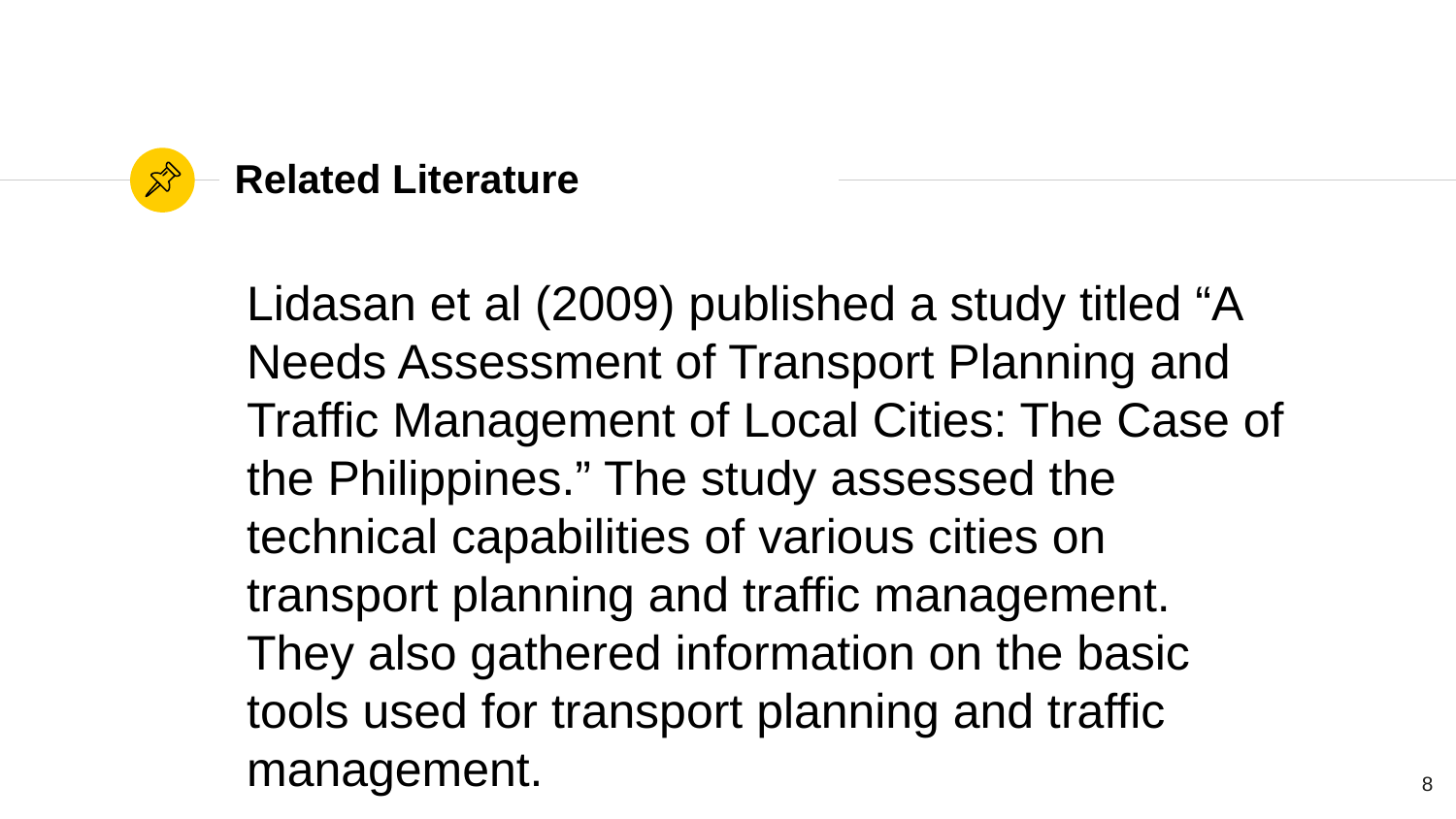

# Related Literature

Lidasan et al (2009) published a study titled “A Needs Assessment of Transport Planning and Traffic Management of Local Cities: The Case of the Philippines.” The study assessed the technical capabilities of various cities on transport planning and traffic management. They also gathered information on the basic tools used for transport planning and traffic management.
8